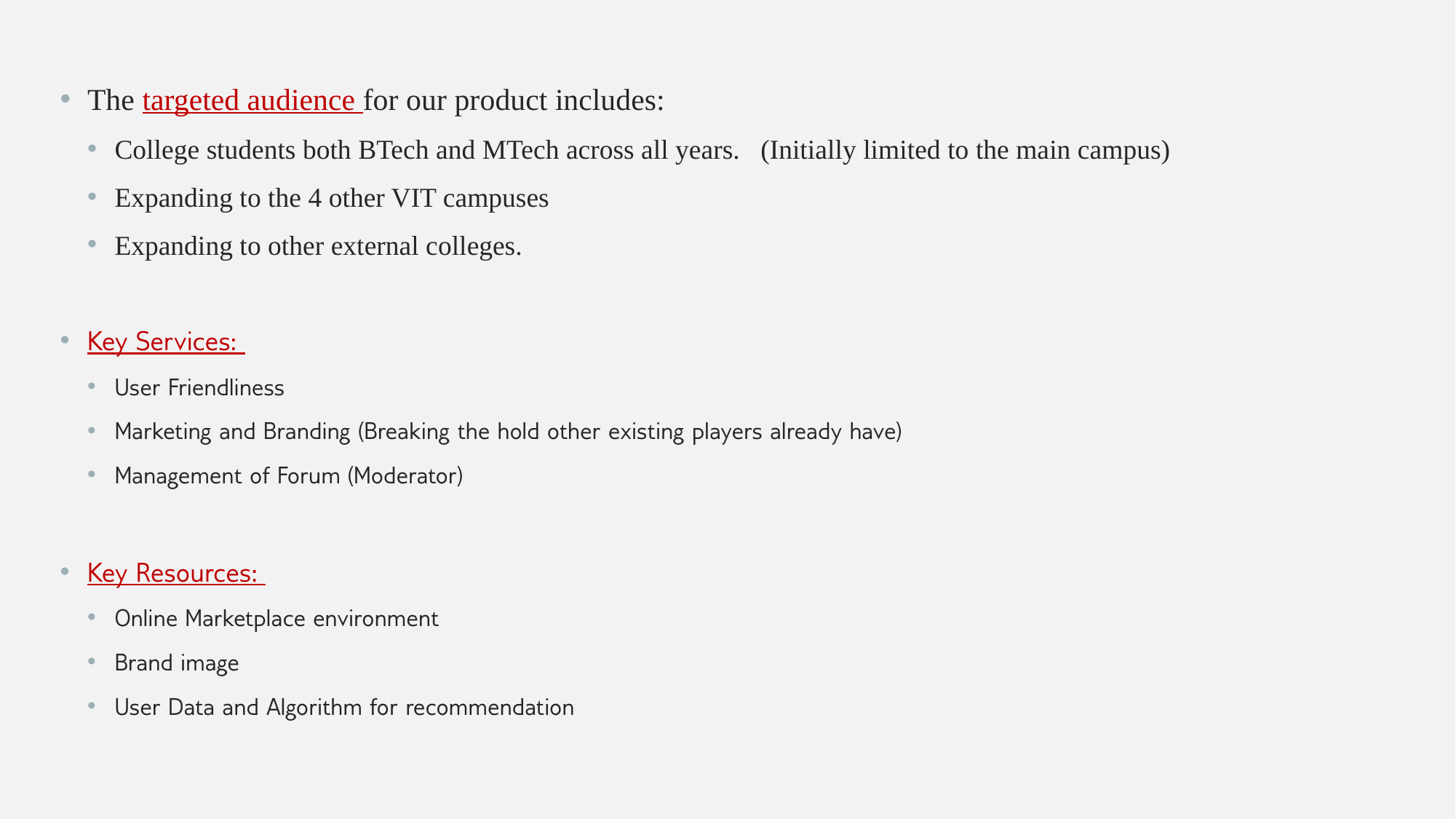

The targeted audience for our product includes:
College students both BTech and MTech across all years.   (Initially limited to the main campus)
Expanding to the 4 other VIT campuses
Expanding to other external colleges.

Key Services:
User Friendliness
Marketing and Branding (Breaking the hold other existing players already have)
Management of Forum (Moderator)

Key Resources:
Online Marketplace environment
Brand image
User Data and Algorithm for recommendation